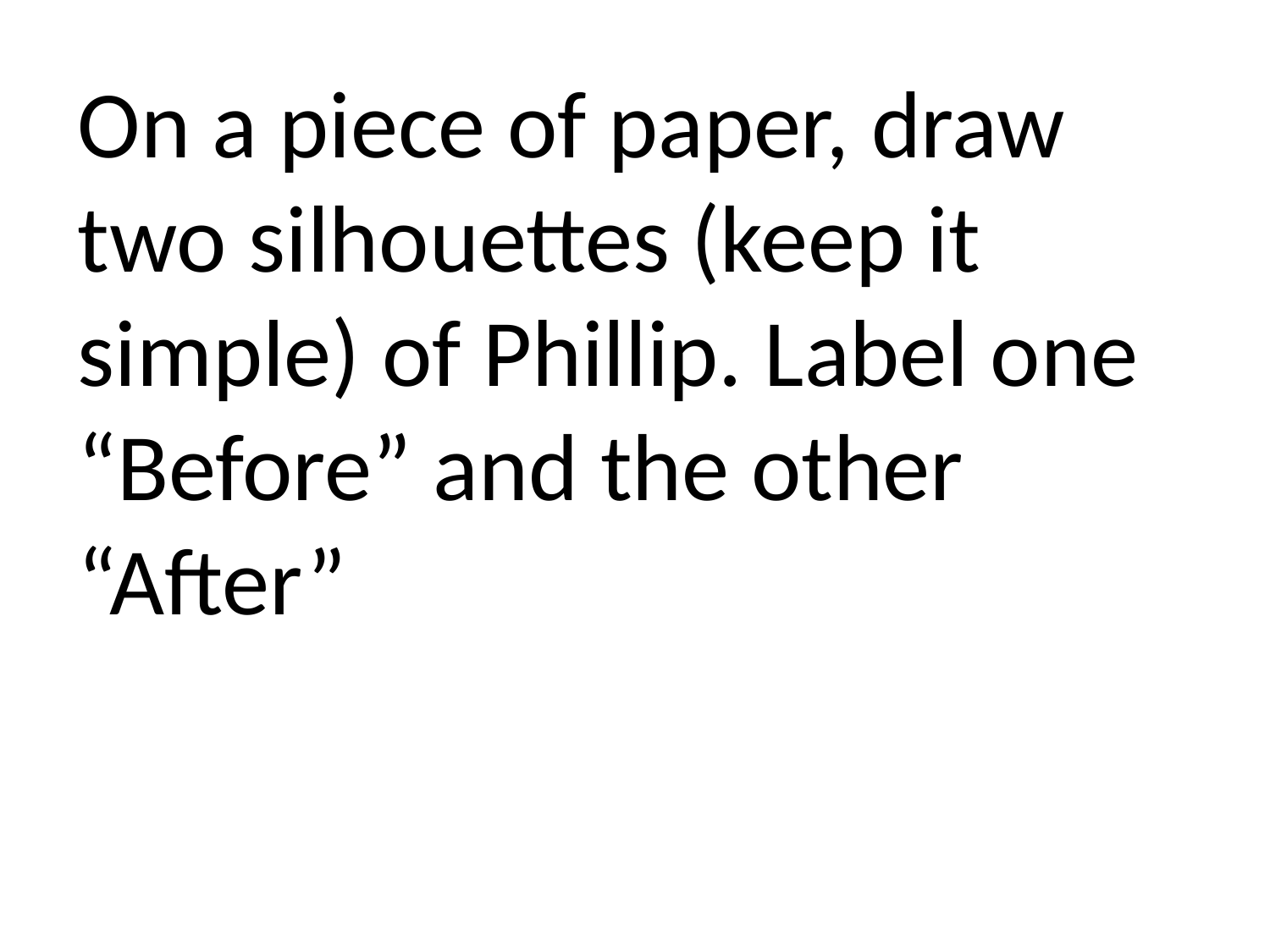

On a piece of paper, draw two silhouettes (keep it simple) of Phillip. Label one “Before” and the other “After”